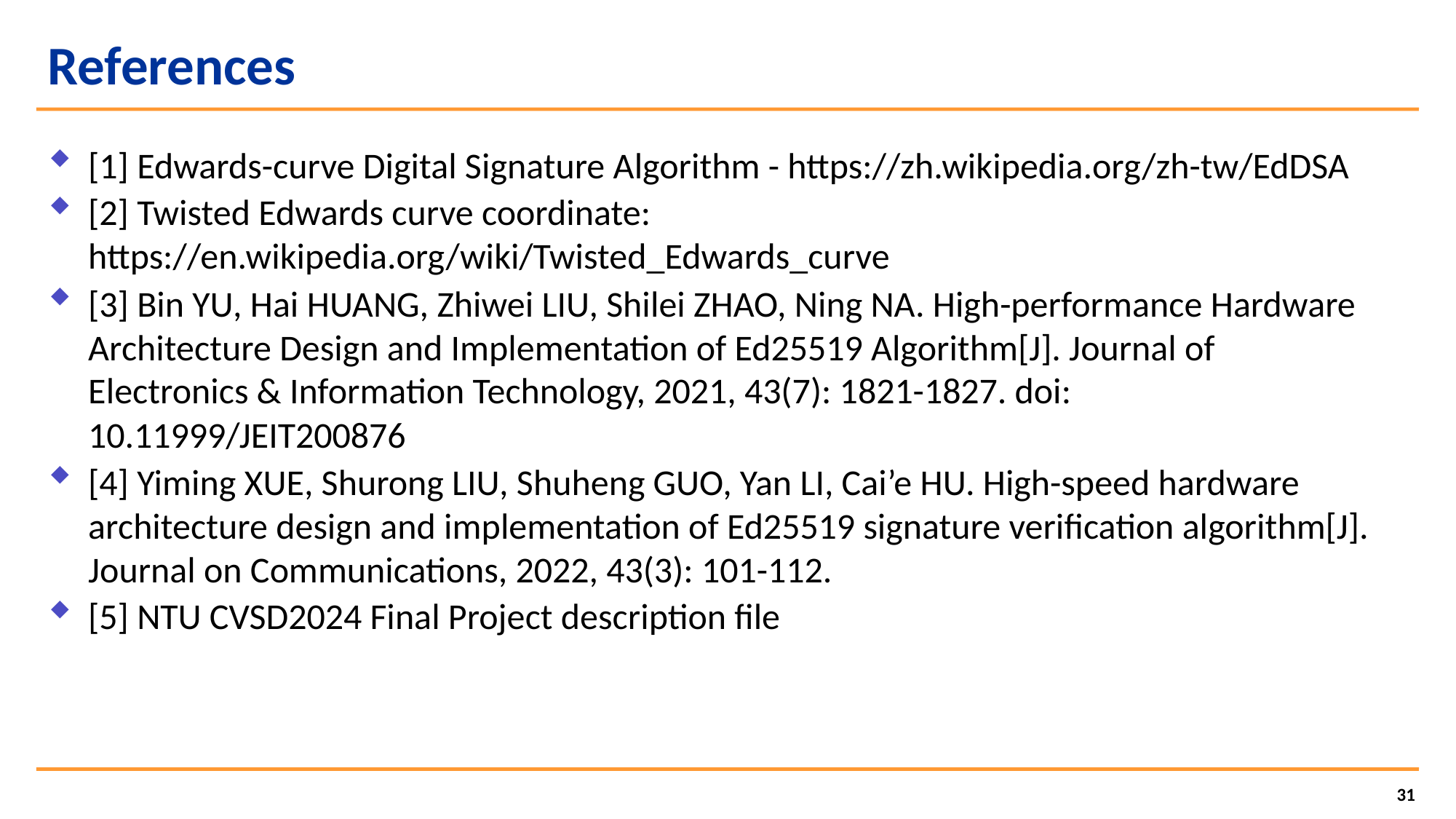

# References
[1] Edwards-curve Digital Signature Algorithm - https://zh.wikipedia.org/zh-tw/EdDSA
[2] Twisted Edwards curve coordinate: https://en.wikipedia.org/wiki/Twisted_Edwards_curve
[3] Bin YU, Hai HUANG, Zhiwei LIU, Shilei ZHAO, Ning NA. High-performance Hardware Architecture Design and Implementation of Ed25519 Algorithm[J]. Journal of Electronics & Information Technology, 2021, 43(7): 1821-1827. doi: 10.11999/JEIT200876
[4] Yiming XUE, Shurong LIU, Shuheng GUO, Yan LI, Cai’e HU. High-speed hardware architecture design and implementation of Ed25519 signature verification algorithm[J]. Journal on Communications, 2022, 43(3): 101-112.
[5] NTU CVSD2024 Final Project description file

31